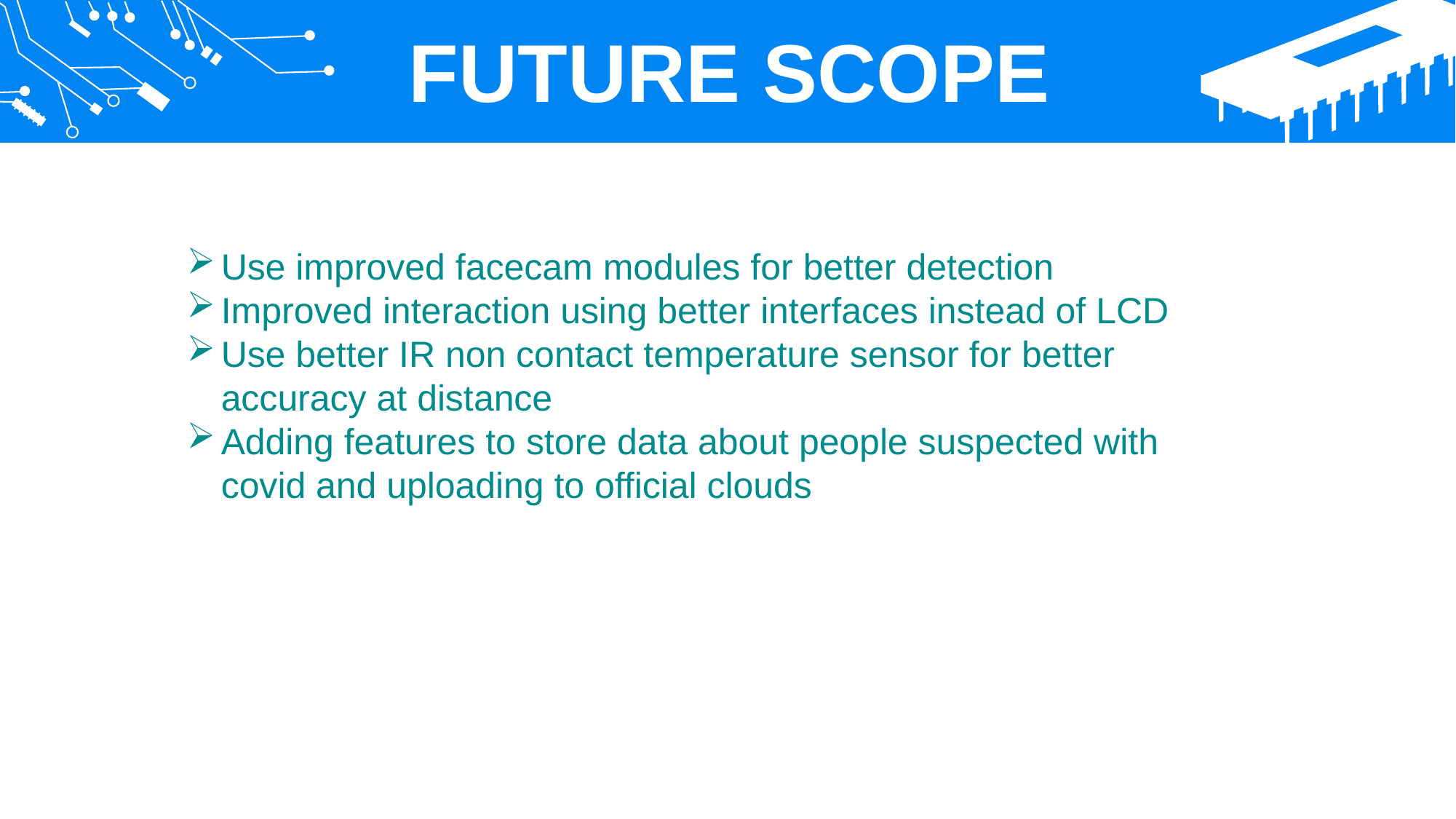

FUTURE SCOPE
Use improved facecam modules for better detection
Improved interaction using better interfaces instead of LCD
Use better IR non contact temperature sensor for better accuracy at distance
Adding features to store data about people suspected with covid and uploading to official clouds